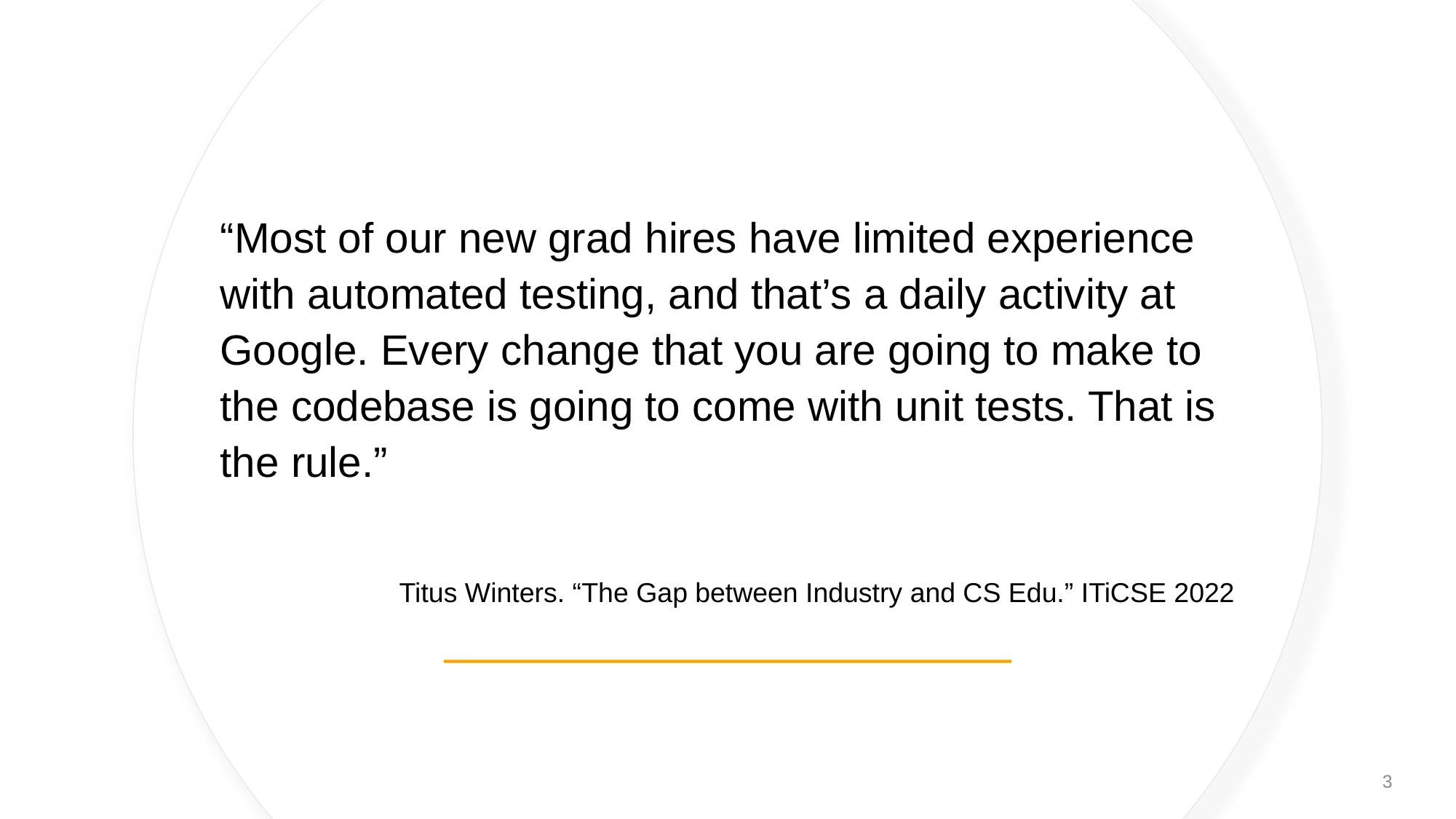

“Most of our new grad hires have limited experience with automated testing, and that’s a daily activity at Google. Every change that you are going to make to the codebase is going to come with unit tests. That is the rule.”

Titus Winters. “The Gap between Industry and CS Edu.” ITiCSE 2022

3